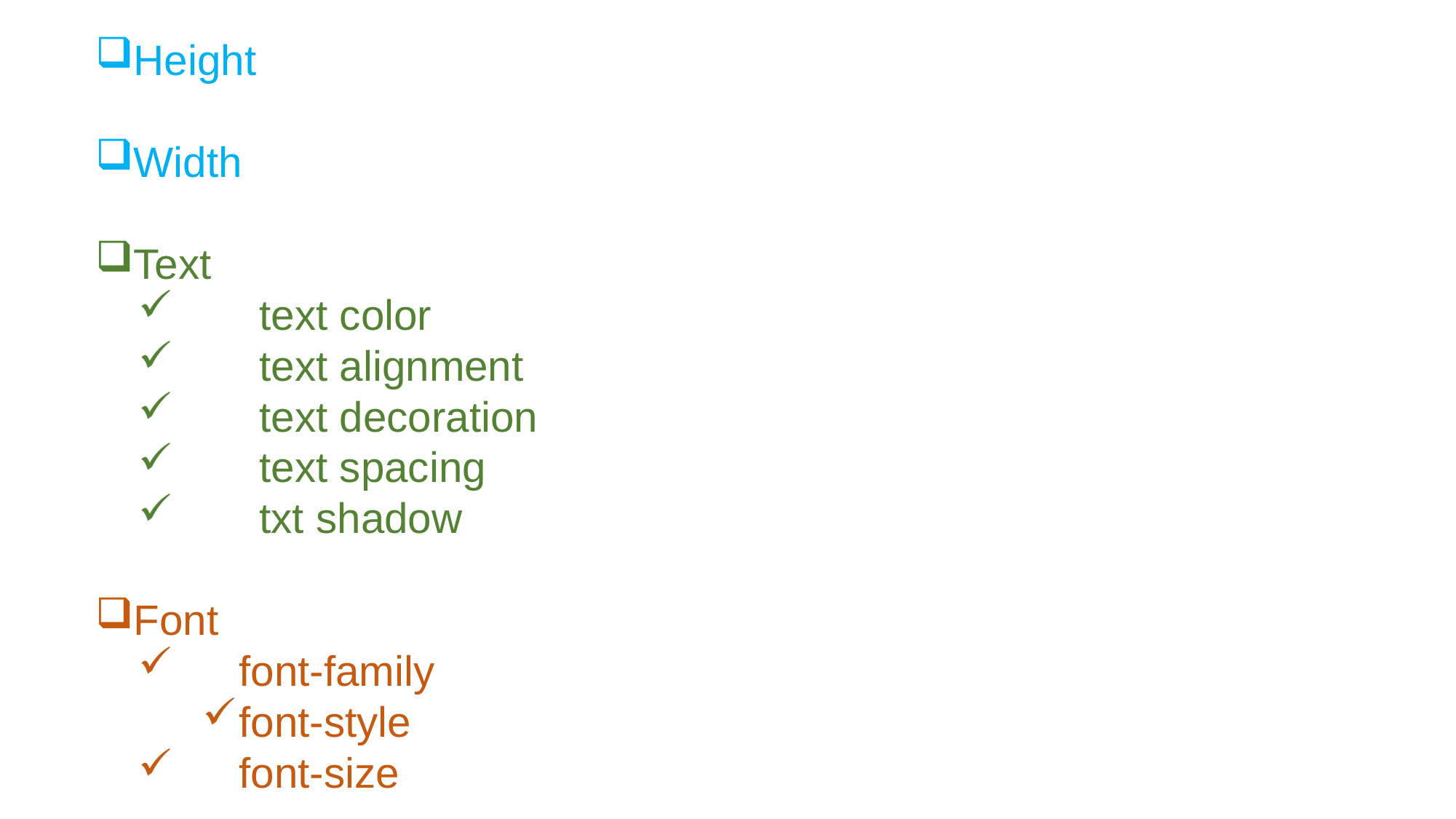

Height

Width

Text
 	text color
	text alignment
	text decoration
	text spacing
	txt shadow

Font
 	font-family
	font-style
	font-size